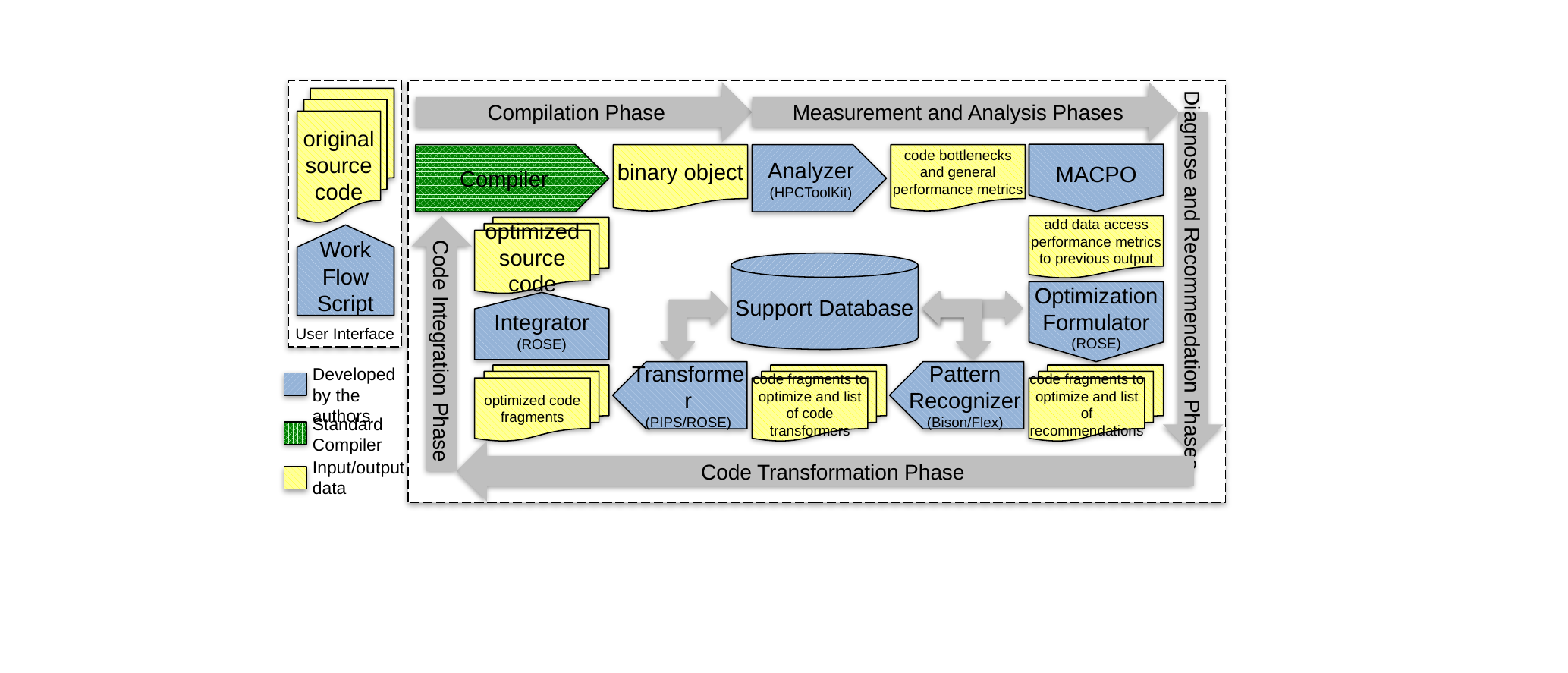

User Interface

Compilation Phase
Measurement and Analysis Phases
original
source
code
MACPO
Compiler
Analyzer
(HPCToolKit)
code bottlenecks and general performance metrics
binary object
add data access
performance metrics to previous output
optimized
source code

Work Flow Script
Support Database
Diagnose and Recommendation Phases
Optimization Formulator
(ROSE)

Integrator
(ROSE)

Code Integration Phase
Transformer
(PIPS/ROSE)
Pattern Recognizer
(Bison/Flex)
Developed by the authors
optimized code fragments
code fragments to optimize and list of code transformers

code fragments to
optimize and list of
recommendations

Standard Compiler

Code Transformation Phase
Input/output data